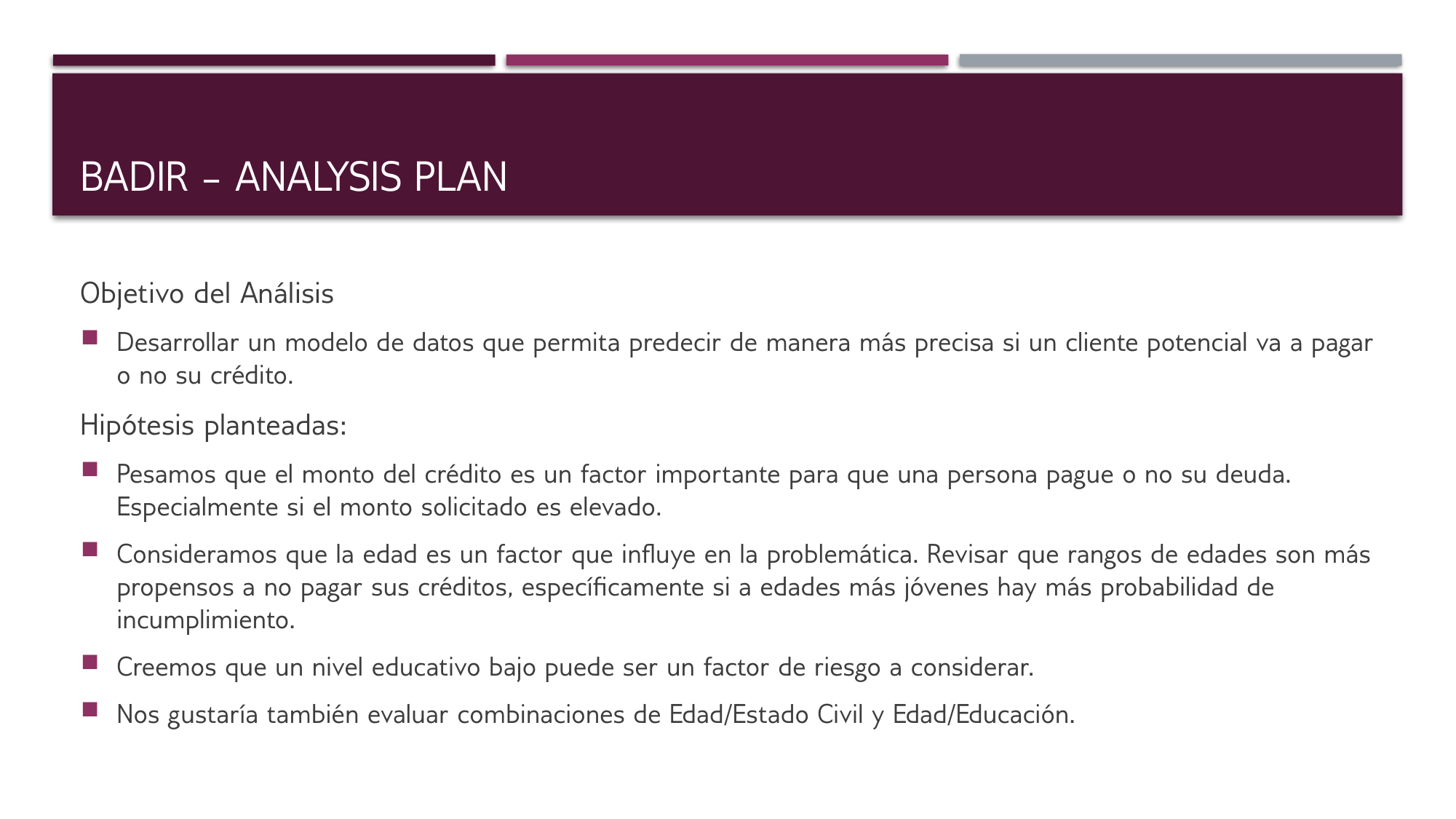

# Badir – analysis plan
Objetivo del Análisis
Desarrollar un modelo de datos que permita predecir de manera más precisa si un cliente potencial va a pagar o no su crédito.
Hipótesis planteadas:
Pesamos que el monto del crédito es un factor importante para que una persona pague o no su deuda. Especialmente si el monto solicitado es elevado.
Consideramos que la edad es un factor que influye en la problemática. Revisar que rangos de edades son más propensos a no pagar sus créditos, específicamente si a edades más jóvenes hay más probabilidad de incumplimiento.
Creemos que un nivel educativo bajo puede ser un factor de riesgo a considerar.
Nos gustaría también evaluar combinaciones de Edad/Estado Civil y Edad/Educación.